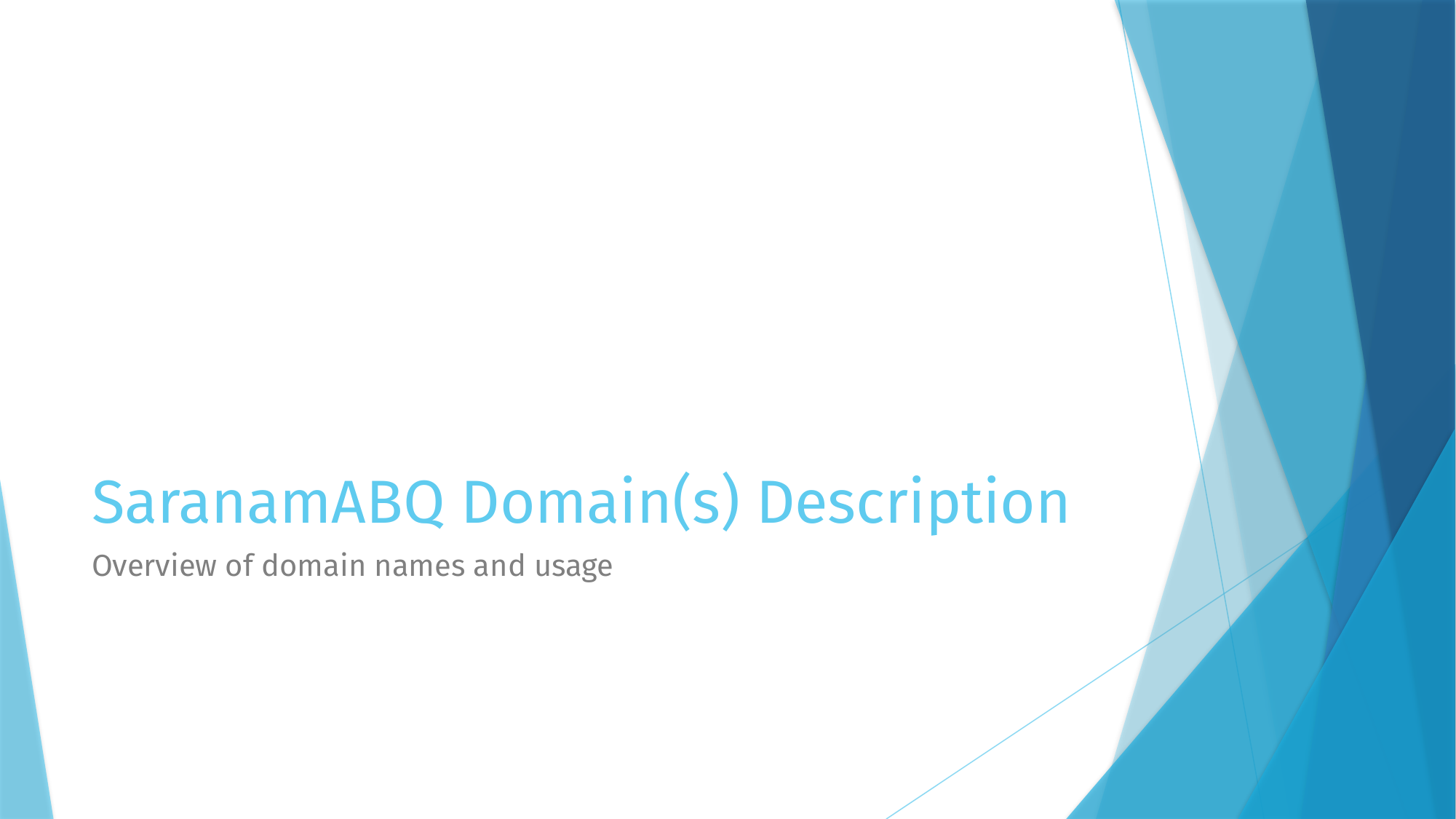

# SaranamABQ Domain(s) Description
Overview of domain names and usage